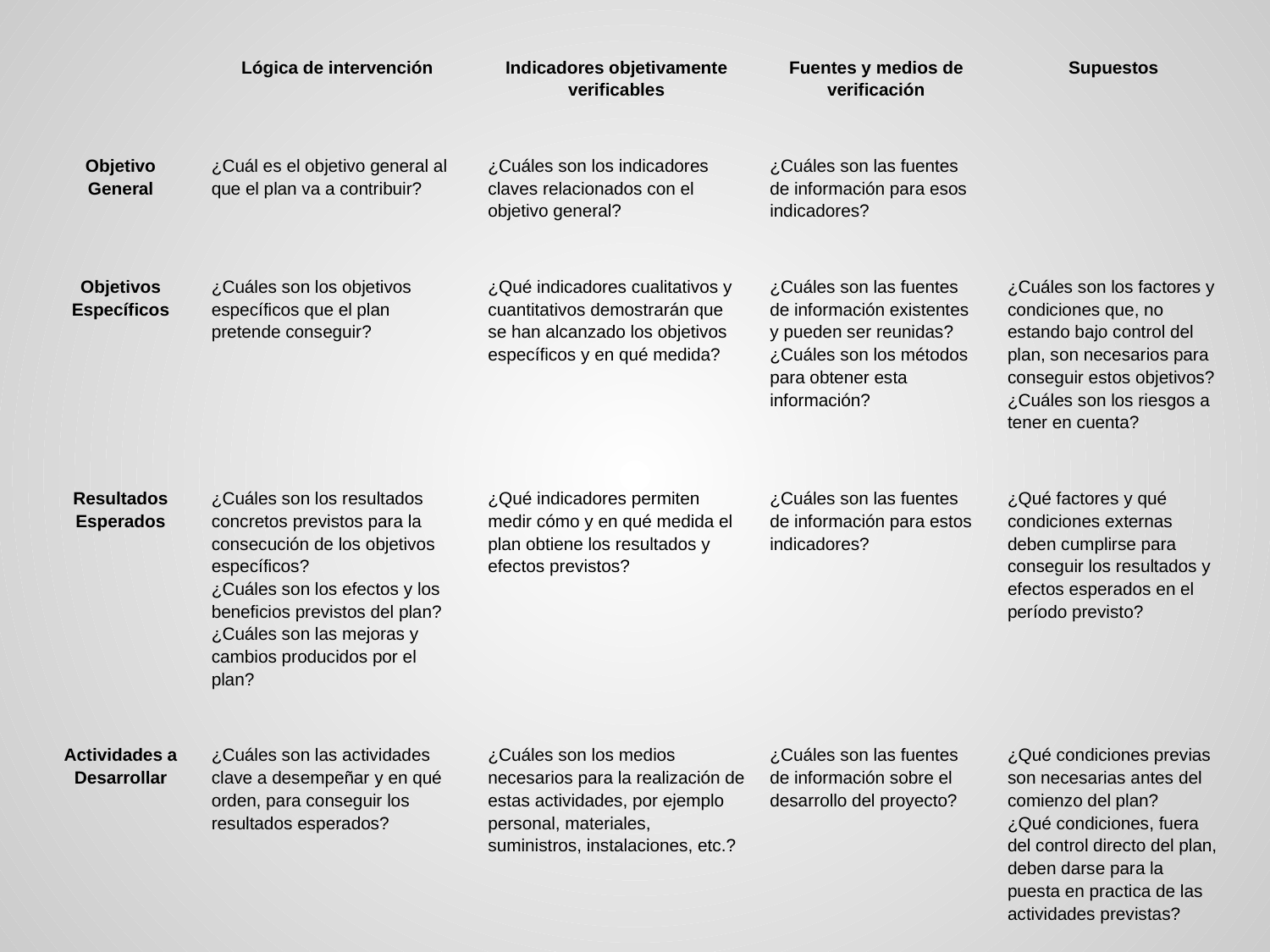

|  | Lógica de intervención | Indicadores objetivamente verificables | Fuentes y medios de verificación | Supuestos |
| --- | --- | --- | --- | --- |
| Objetivo General | ¿Cuál es el objetivo general al que el plan va a contribuir? | ¿Cuáles son los indicadores claves relacionados con el objetivo general? | ¿Cuáles son las fuentes de información para esos indicadores? |  |
| Objetivos Específicos | ¿Cuáles son los objetivos específicos que el plan pretende conseguir? | ¿Qué indicadores cualitativos y cuantitativos demostrarán que se han alcanzado los objetivos específicos y en qué medida? | ¿Cuáles son las fuentes de información existentes y pueden ser reunidas? ¿Cuáles son los métodos para obtener esta información? | ¿Cuáles son los factores y condiciones que, no estando bajo control del plan, son necesarios para conseguir estos objetivos? ¿Cuáles son los riesgos a tener en cuenta? |
| Resultados Esperados | ¿Cuáles son los resultados concretos previstos para la consecución de los objetivos específicos? ¿Cuáles son los efectos y los beneficios previstos del plan? ¿Cuáles son las mejoras y cambios producidos por el plan? | ¿Qué indicadores permiten medir cómo y en qué medida el plan obtiene los resultados y efectos previstos? | ¿Cuáles son las fuentes de información para estos indicadores? | ¿Qué factores y qué condiciones externas deben cumplirse para conseguir los resultados y efectos esperados en el período previsto? |
| Actividades a Desarrollar | ¿Cuáles son las actividades clave a desempeñar y en qué orden, para conseguir los resultados esperados? | ¿Cuáles son los medios necesarios para la realización de estas actividades, por ejemplo personal, materiales, suministros, instalaciones, etc.? | ¿Cuáles son las fuentes de información sobre el desarrollo del proyecto? | ¿Qué condiciones previas son necesarias antes del comienzo del plan? ¿Qué condiciones, fuera del control directo del plan, deben darse para la puesta en practica de las actividades previstas? |